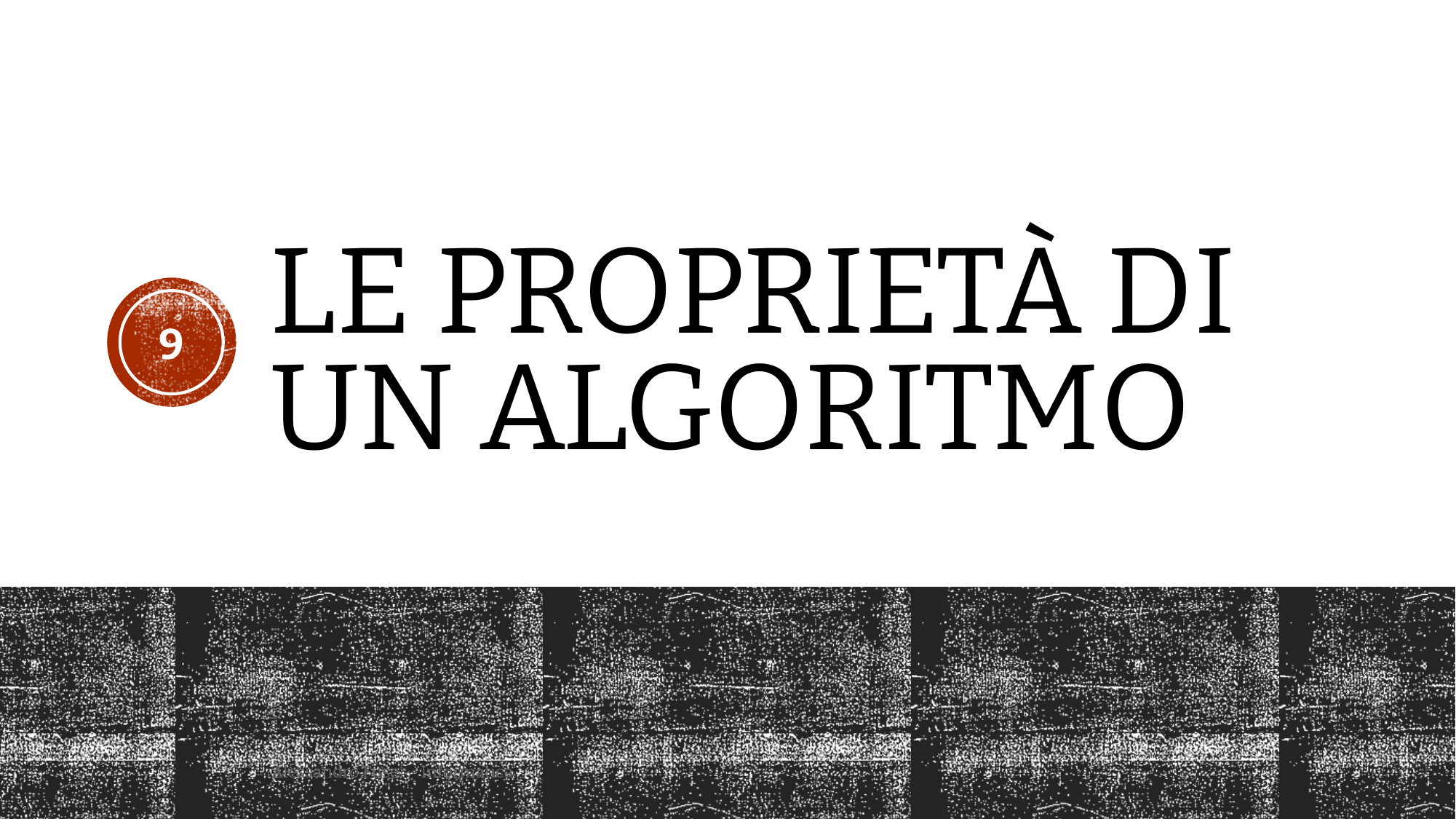

# Le proprietà di un algoritmo
9

Alessandro Fuser - Informatica